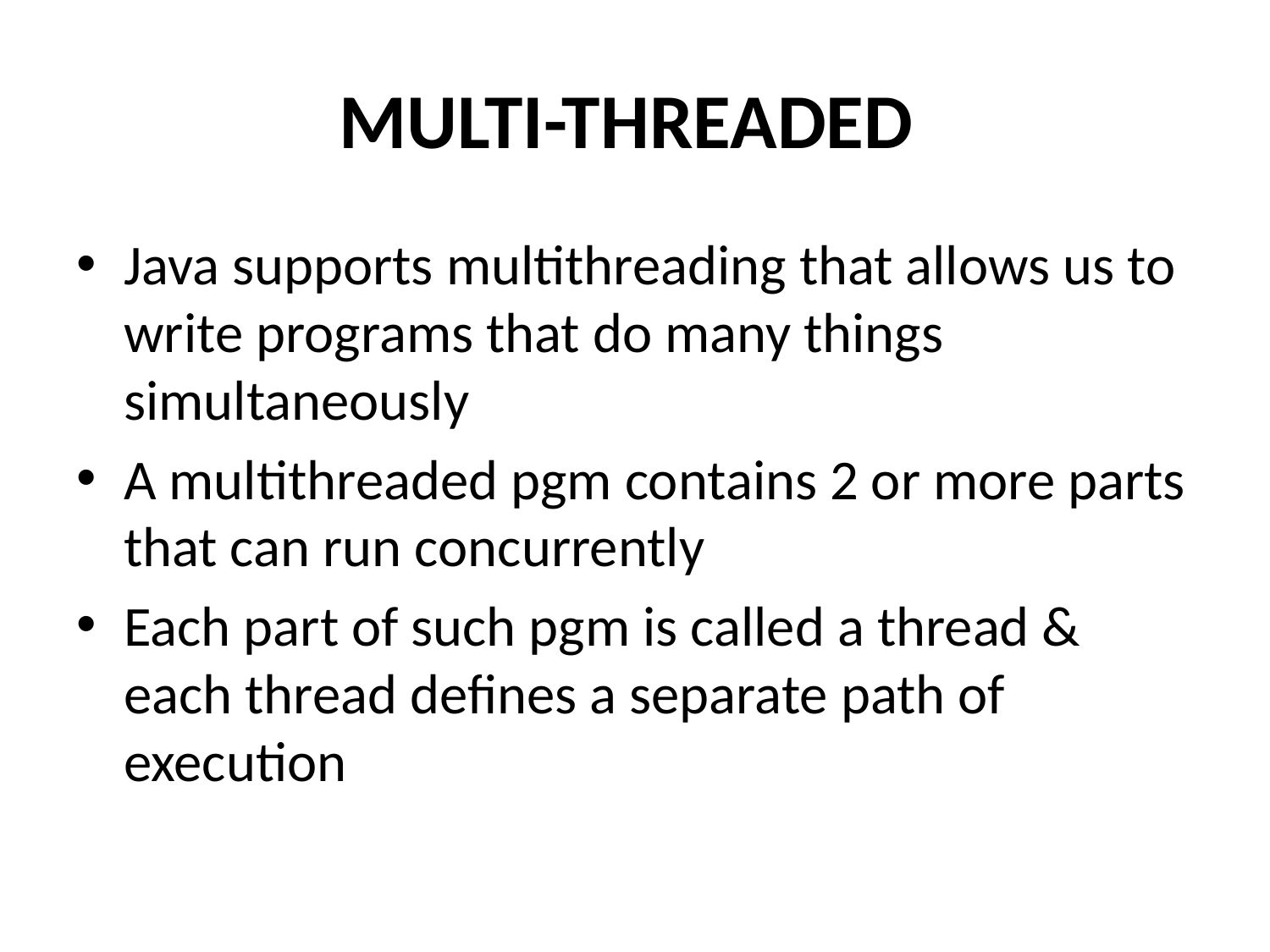

# MULTI-THREADED
Java supports multithreading that allows us to write programs that do many things simultaneously
A multithreaded pgm contains 2 or more parts that can run concurrently
Each part of such pgm is called a thread & each thread defines a separate path of execution